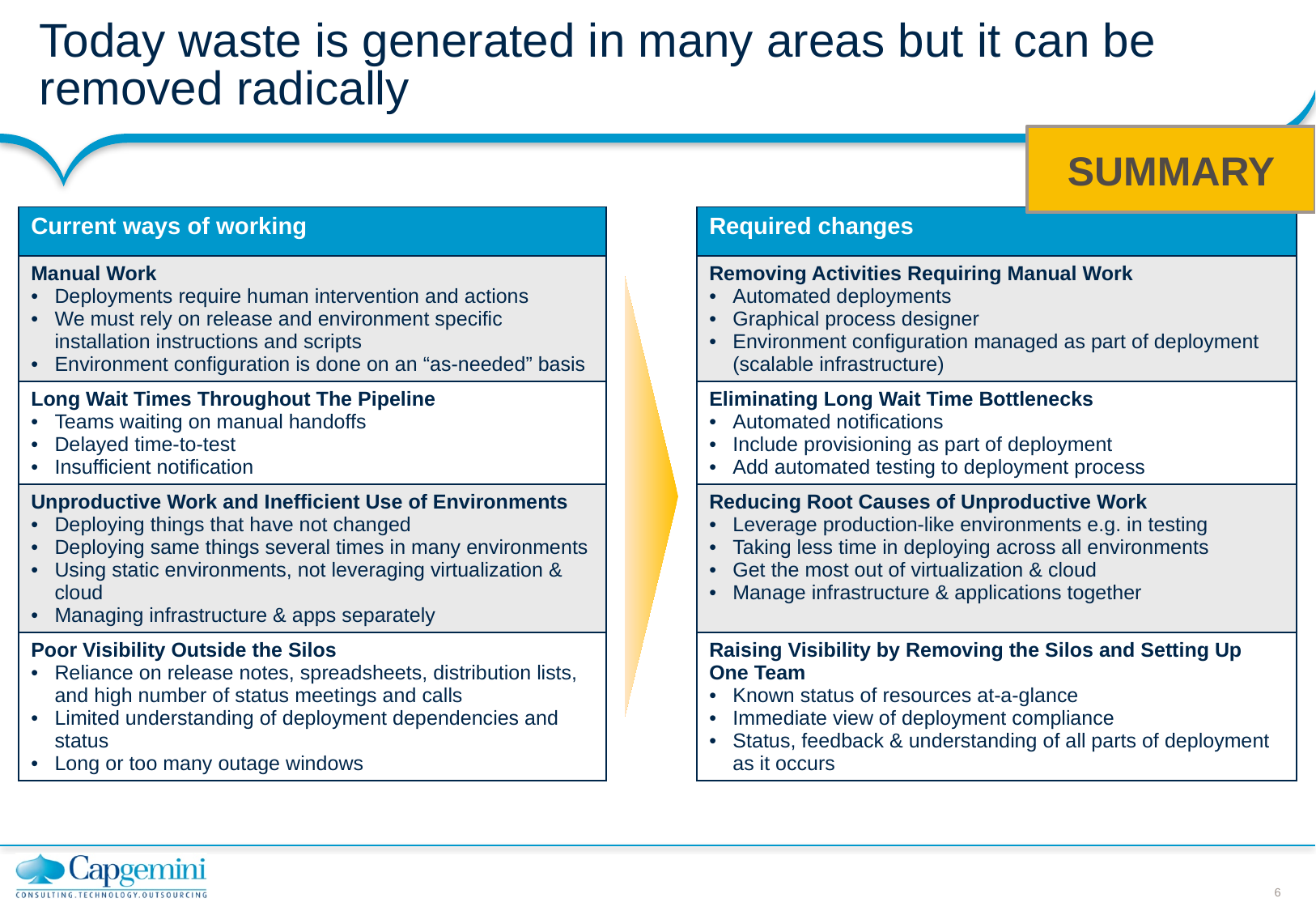

# Today waste is generated in many areas but it can be removed radically
SUMMARY
| Current ways of working |
| --- |
| Manual Work Deployments require human intervention and actions We must rely on release and environment specific installation instructions and scripts Environment configuration is done on an “as-needed” basis |
| Long Wait Times Throughout The Pipeline Teams waiting on manual handoffs Delayed time-to-test Insufficient notification |
| Unproductive Work and Inefficient Use of Environments Deploying things that have not changed Deploying same things several times in many environments Using static environments, not leveraging virtualization & cloud Managing infrastructure & apps separately |
| Poor Visibility Outside the Silos Reliance on release notes, spreadsheets, distribution lists, and high number of status meetings and calls Limited understanding of deployment dependencies and status Long or too many outage windows |
| Required changes |
| --- |
| Removing Activities Requiring Manual Work Automated deployments Graphical process designer Environment configuration managed as part of deployment (scalable infrastructure) |
| Eliminating Long Wait Time Bottlenecks Automated notifications Include provisioning as part of deployment Add automated testing to deployment process |
| Reducing Root Causes of Unproductive Work Leverage production-like environments e.g. in testing Taking less time in deploying across all environments Get the most out of virtualization & cloud Manage infrastructure & applications together |
| Raising Visibility by Removing the Silos and Setting Up One Team Known status of resources at-a-glance Immediate view of deployment compliance Status, feedback & understanding of all parts of deployment as it occurs |